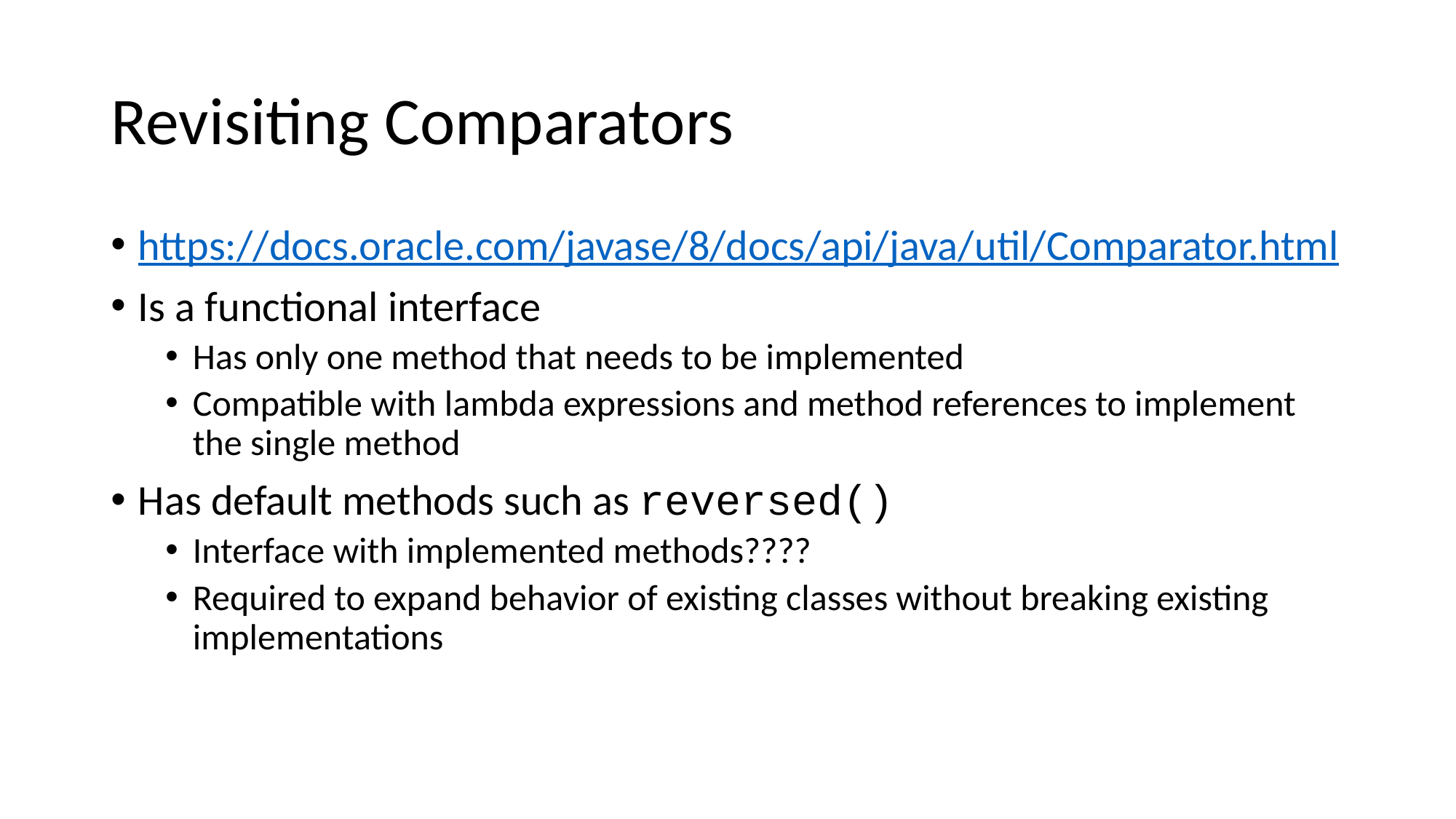

# Revisiting Comparators
https://docs.oracle.com/javase/8/docs/api/java/util/Comparator.html
Is a functional interface
Has only one method that needs to be implemented
Compatible with lambda expressions and method references to implement the single method
Has default methods such as reversed()
Interface with implemented methods????
Required to expand behavior of existing classes without breaking existing implementations